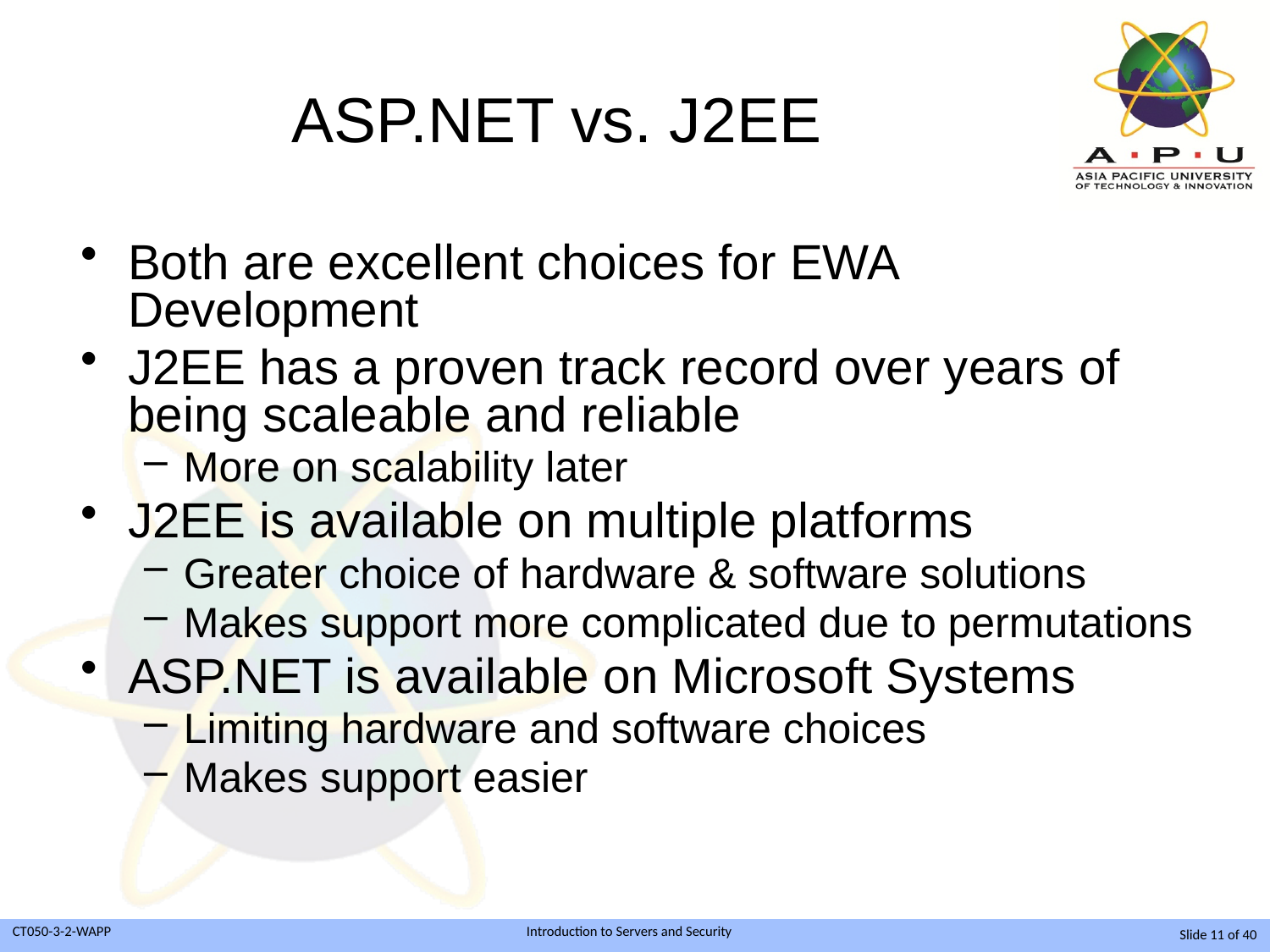

# ASP.NET vs. J2EE
Both are excellent choices for EWA Development
J2EE has a proven track record over years of being scaleable and reliable
More on scalability later
J2EE is available on multiple platforms
Greater choice of hardware & software solutions
Makes support more complicated due to permutations
ASP.NET is available on Microsoft Systems
Limiting hardware and software choices
Makes support easier